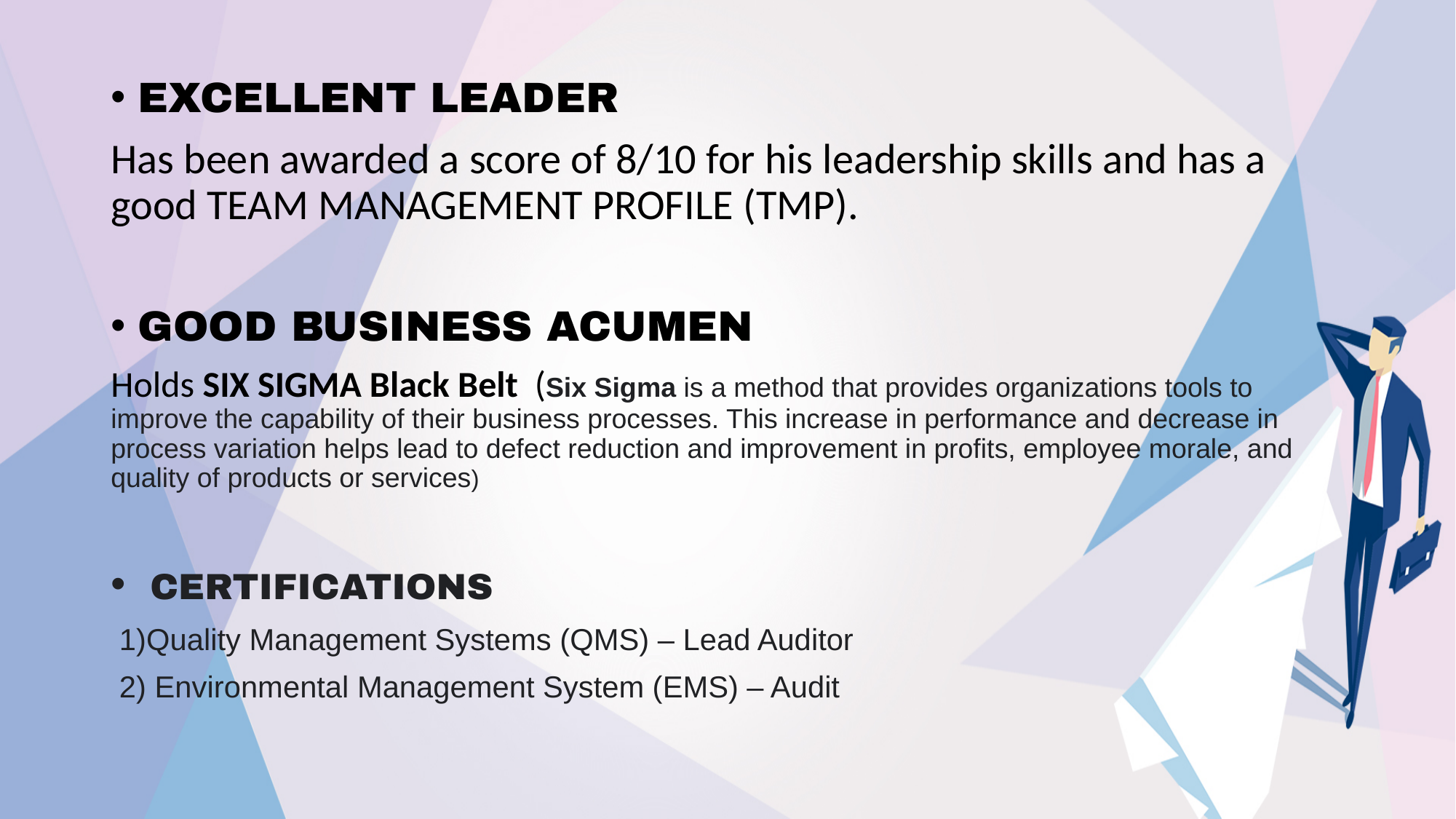

EXCELLENT LEADER
Has been awarded a score of 8/10 for his leadership skills and has a good TEAM MANAGEMENT PROFILE (TMP).

GOOD BUSINESS ACUMEN
Holds SIX SIGMA Black Belt  (Six Sigma is a method that provides organizations tools to improve the capability of their business processes. This increase in performance and decrease in process variation helps lead to defect reduction and improvement in profits, employee morale, and quality of products or services)

 CERTIFICATIONS
 1)Quality Management Systems (QMS) – Lead Auditor
 2) Environmental Management System (EMS) – Audit